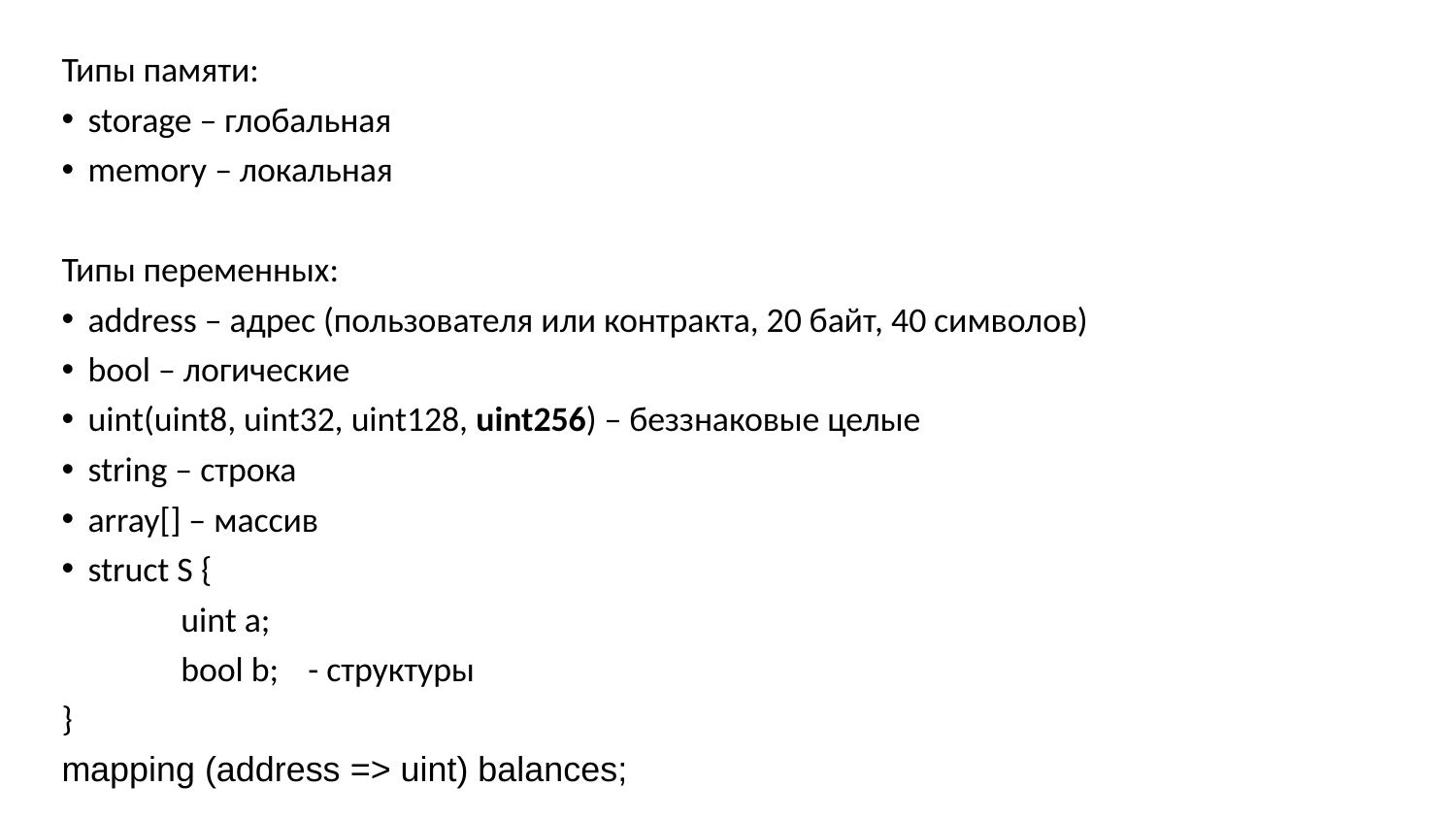

Типы памяти:
storage – глобальная
memory – локальная

Типы переменных:
address – адрес (пользователя или контракта, 20 байт, 40 символов)
bool – логические
uint(uint8, uint32, uint128, uint256) – беззнаковые целые
string – строка
array[] – массив
struct S {
	uint a;
	bool b;		 - структуры
}
mapping (address => uint) balances;